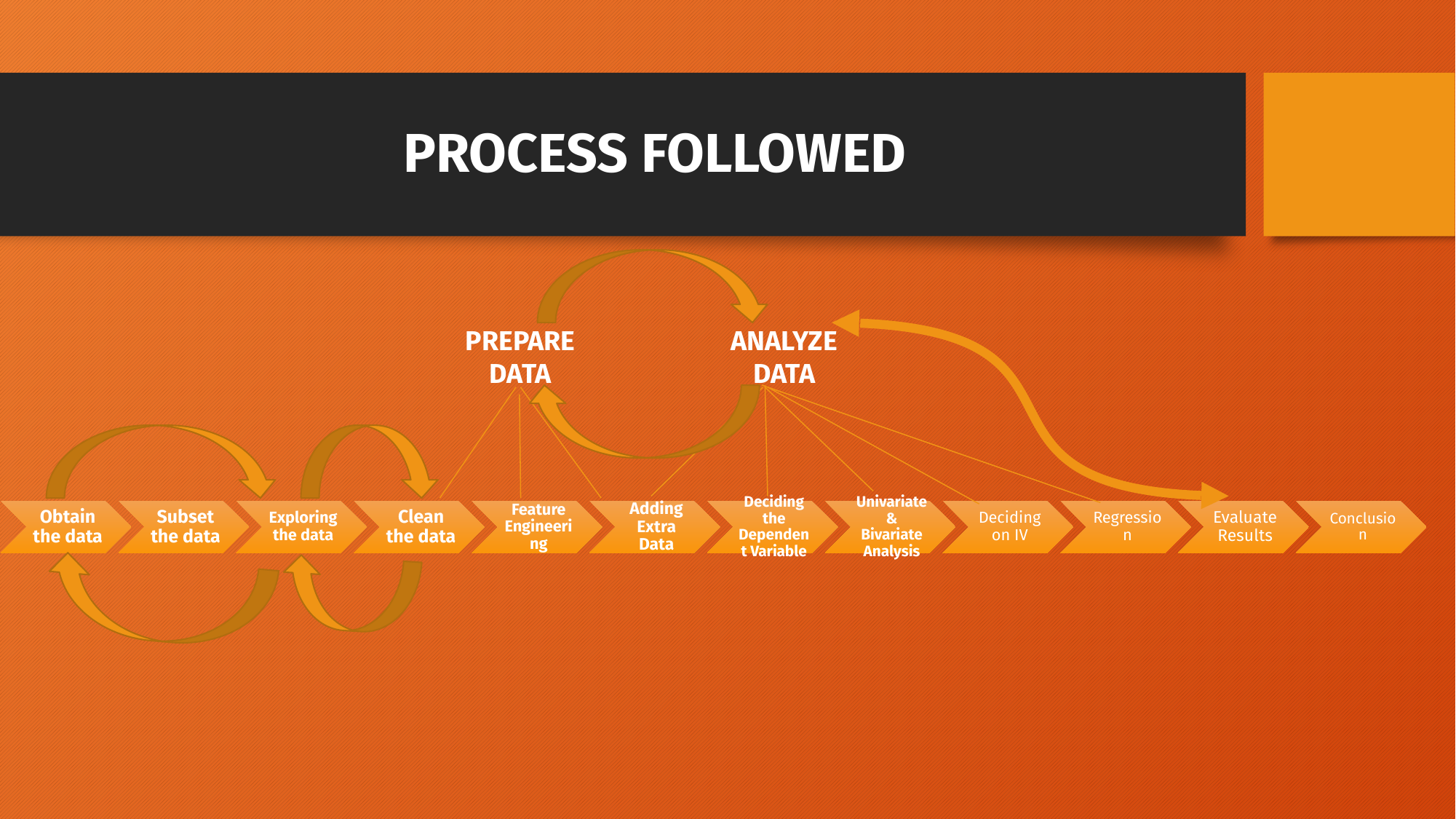

# PROCESS FOLLOWED
Obtain the data
Subset the data
Exploring the data
Clean the data
Feature Engineering
Adding Extra Data
Deciding the Dependent Variable
Univariate & Bivariate Analysis
Deciding on IV
Regression
Evaluate Results
Conclusion

PREPARE DATA
ANALYZE DATA